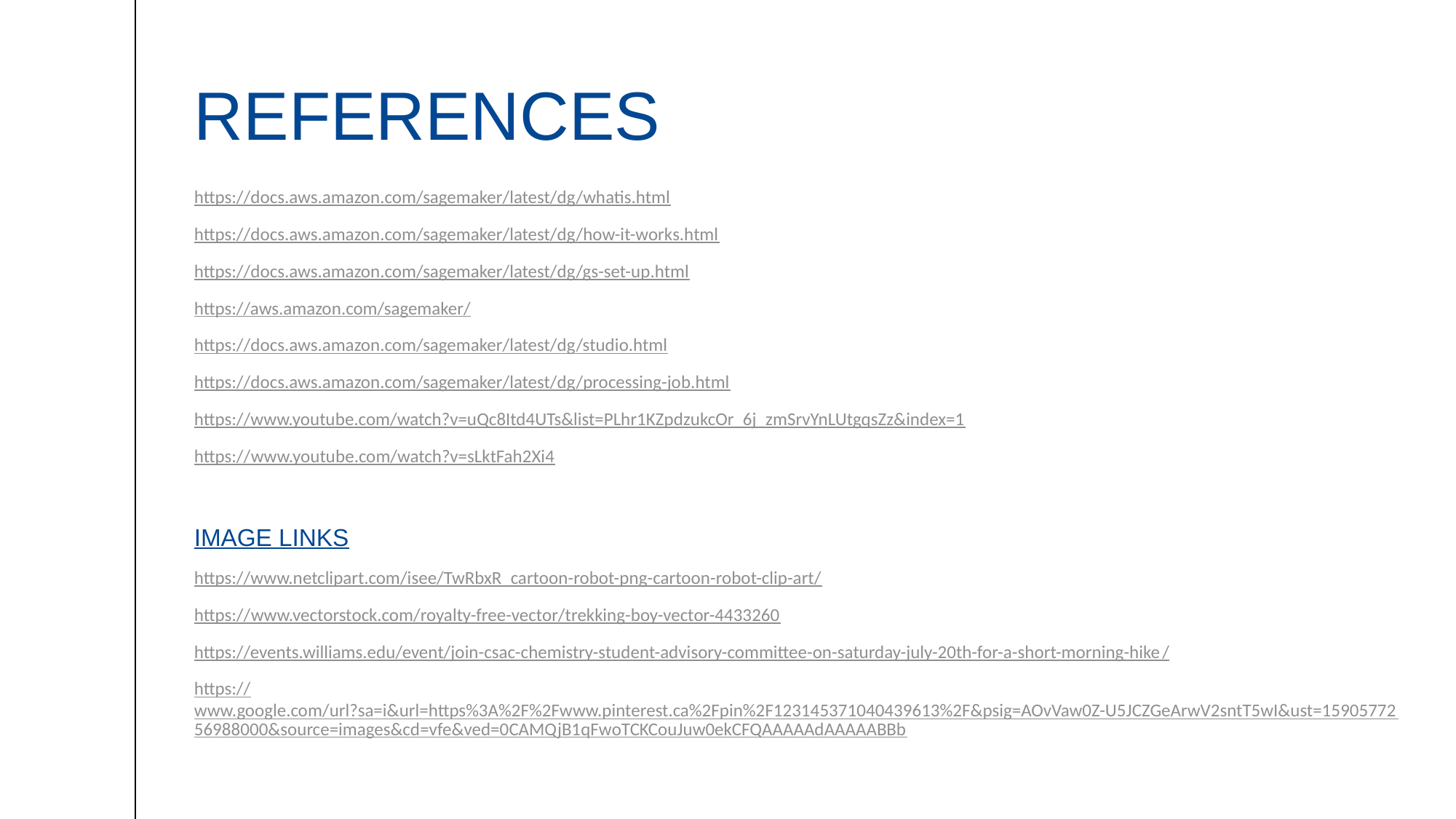

# References
https://docs.aws.amazon.com/sagemaker/latest/dg/whatis.html
https://docs.aws.amazon.com/sagemaker/latest/dg/how-it-works.html
https://docs.aws.amazon.com/sagemaker/latest/dg/gs-set-up.html
https://aws.amazon.com/sagemaker/
https://docs.aws.amazon.com/sagemaker/latest/dg/studio.html
https://docs.aws.amazon.com/sagemaker/latest/dg/processing-job.html
https://www.youtube.com/watch?v=uQc8Itd4UTs&list=PLhr1KZpdzukcOr_6j_zmSrvYnLUtgqsZz&index=1
https://www.youtube.com/watch?v=sLktFah2Xi4

Image Links
https://www.netclipart.com/isee/TwRbxR_cartoon-robot-png-cartoon-robot-clip-art/
https://www.vectorstock.com/royalty-free-vector/trekking-boy-vector-4433260
https://events.williams.edu/event/join-csac-chemistry-student-advisory-committee-on-saturday-july-20th-for-a-short-morning-hike/
https://www.google.com/url?sa=i&url=https%3A%2F%2Fwww.pinterest.ca%2Fpin%2F123145371040439613%2F&psig=AOvVaw0Z-U5JCZGeArwV2sntT5wI&ust=1590577256988000&source=images&cd=vfe&ved=0CAMQjB1qFwoTCKCouJuw0ekCFQAAAAAdAAAAABBb